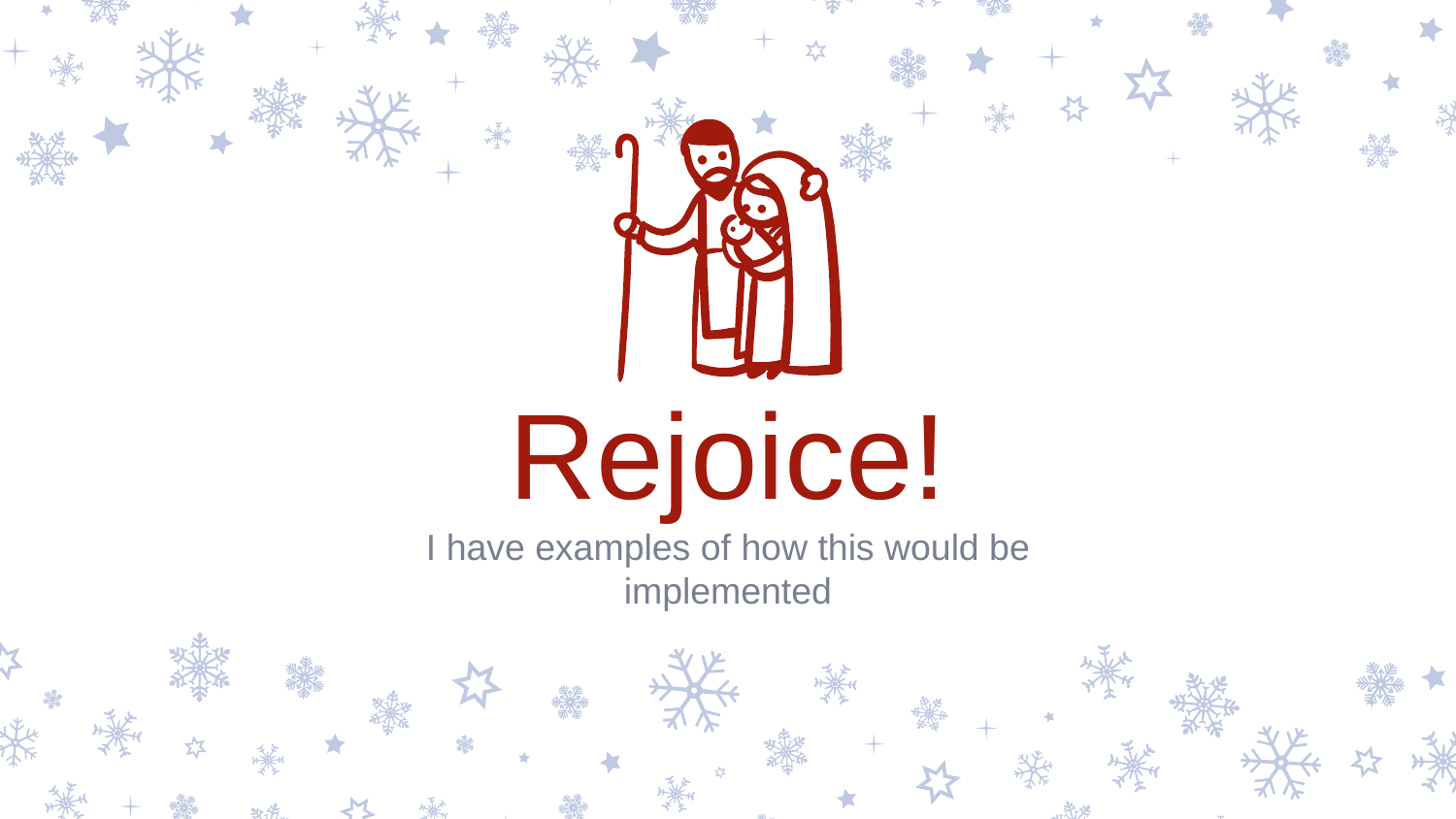

Rejoice!
I have examples of how this would be implemented